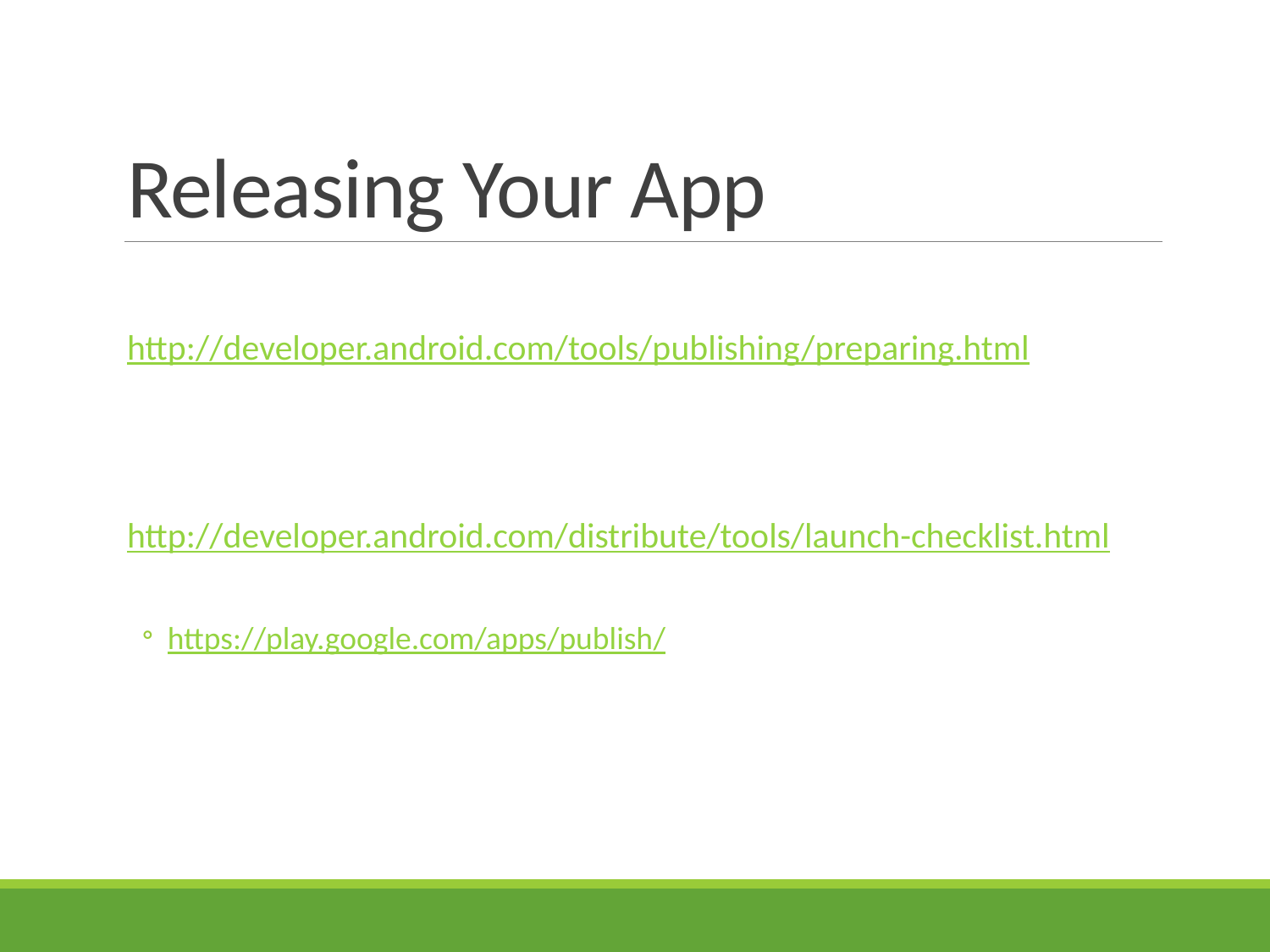

# Releasing Your App

http://developer.android.com/tools/publishing/preparing.html

http://developer.android.com/distribute/tools/launch-checklist.html

https://play.google.com/apps/publish/